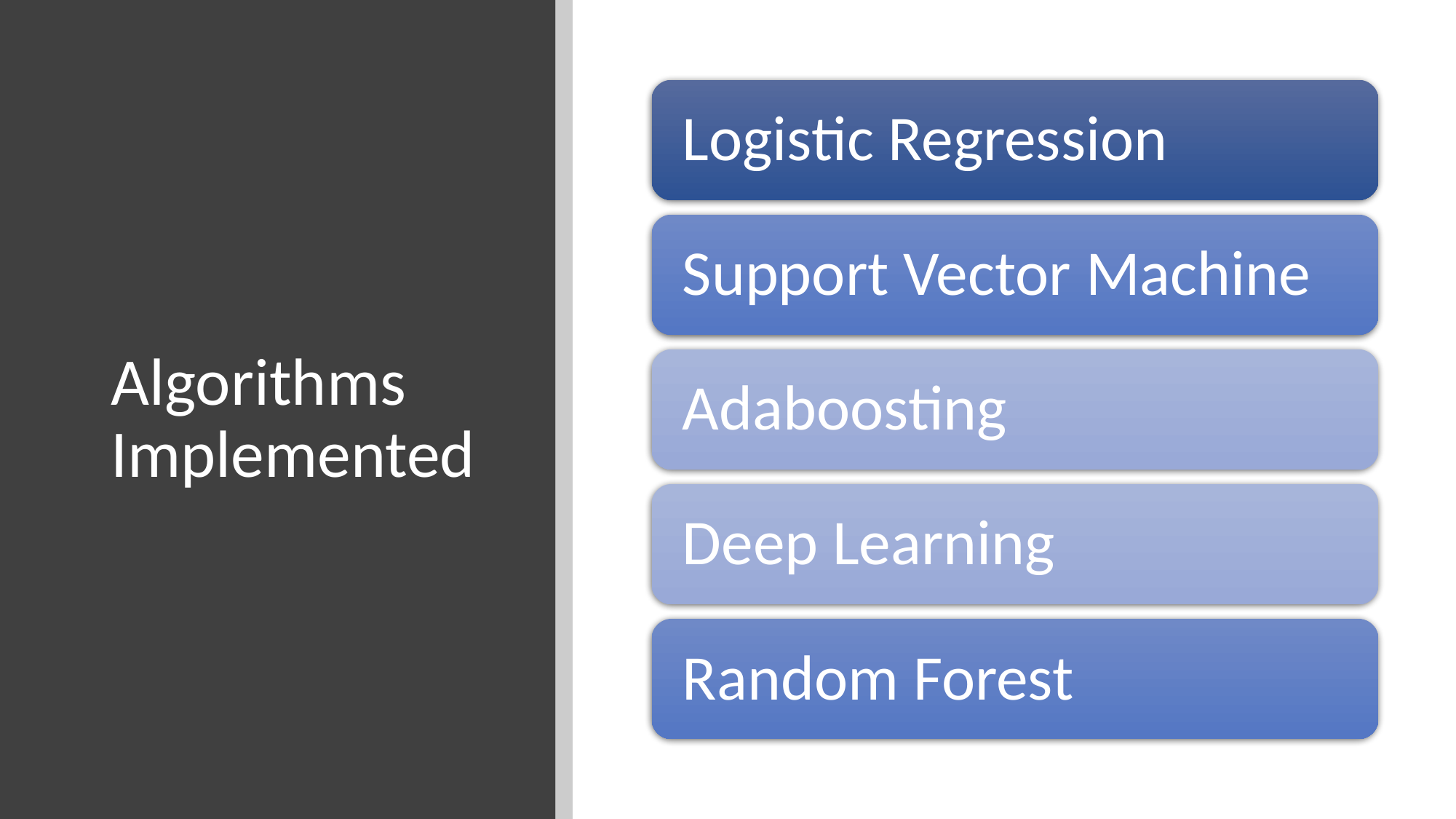

Logistic Regression
Support Vector Machine
Adaboosting
Deep Learning
Random Forest
# Algorithms Implemented